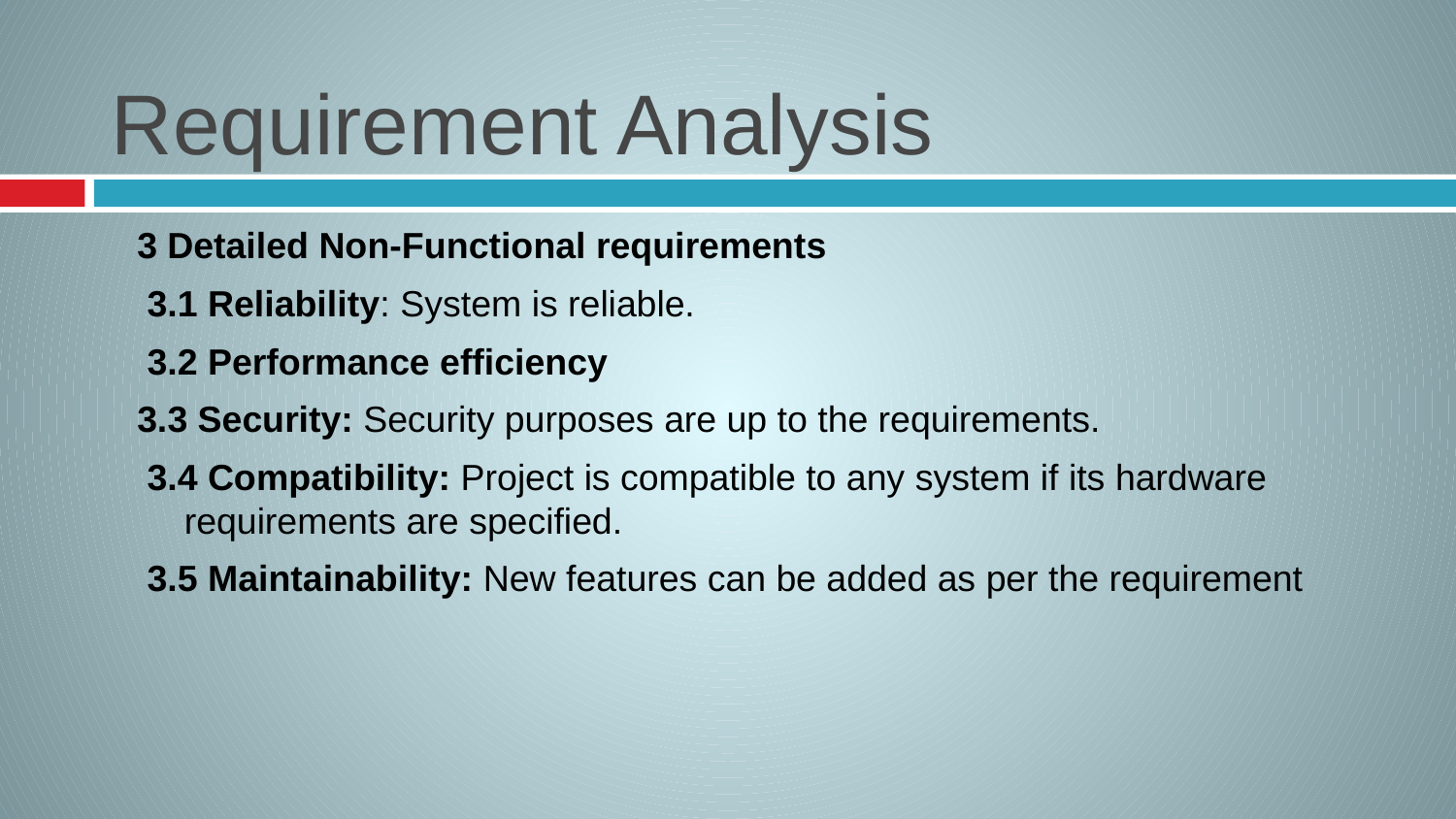

# Requirement Analysis
3 Detailed Non-Functional requirements
 3.1 Reliability: System is reliable.
 3.2 Performance efficiency
3.3 Security: Security purposes are up to the requirements.
 3.4 Compatibility: Project is compatible to any system if its hardware requirements are specified.
 3.5 Maintainability: New features can be added as per the requirement